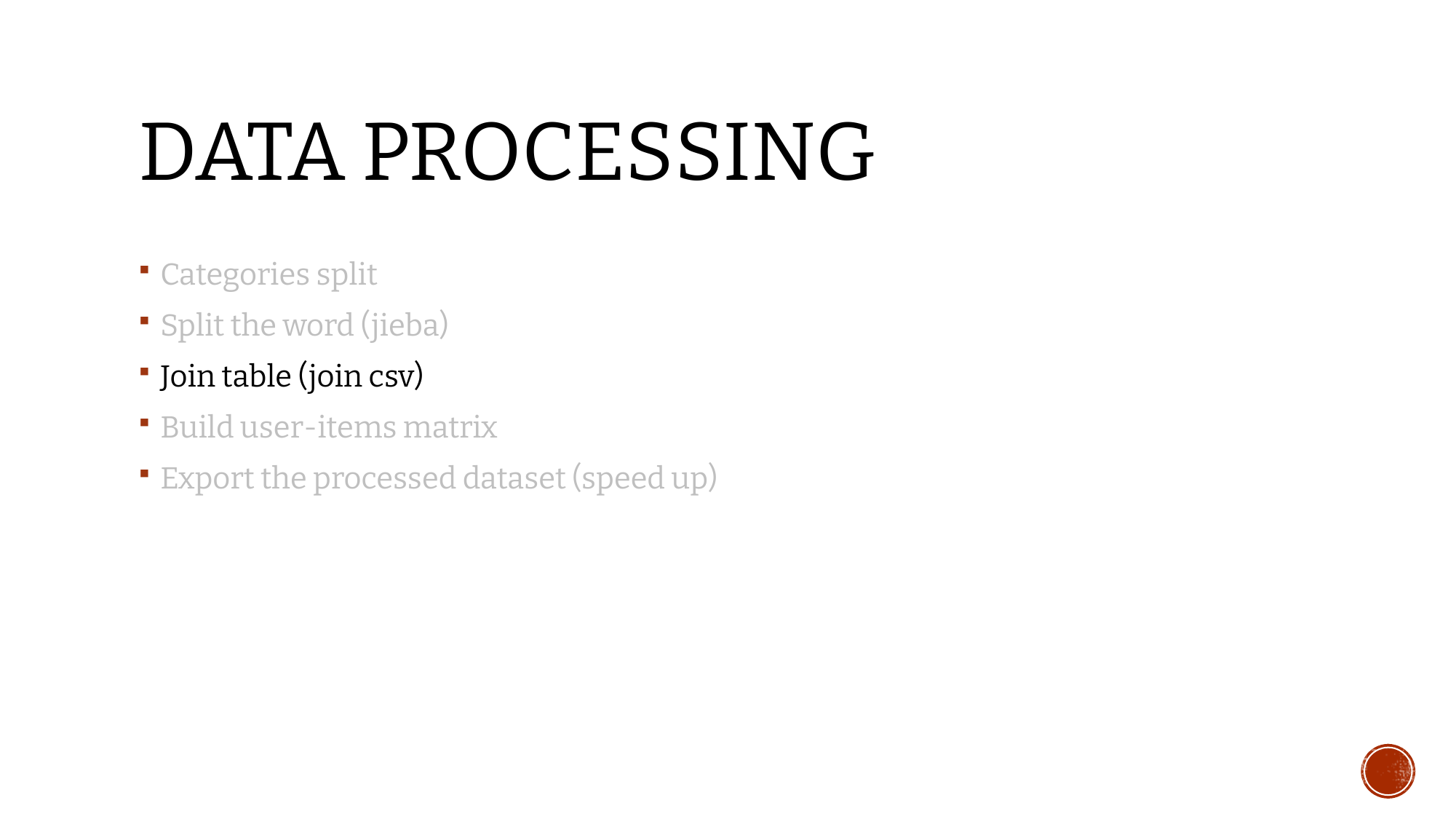

# Data processing
Categories split
Split the word (jieba)
Join table (join csv)
Build user-items matrix
Export the processed dataset (speed up)